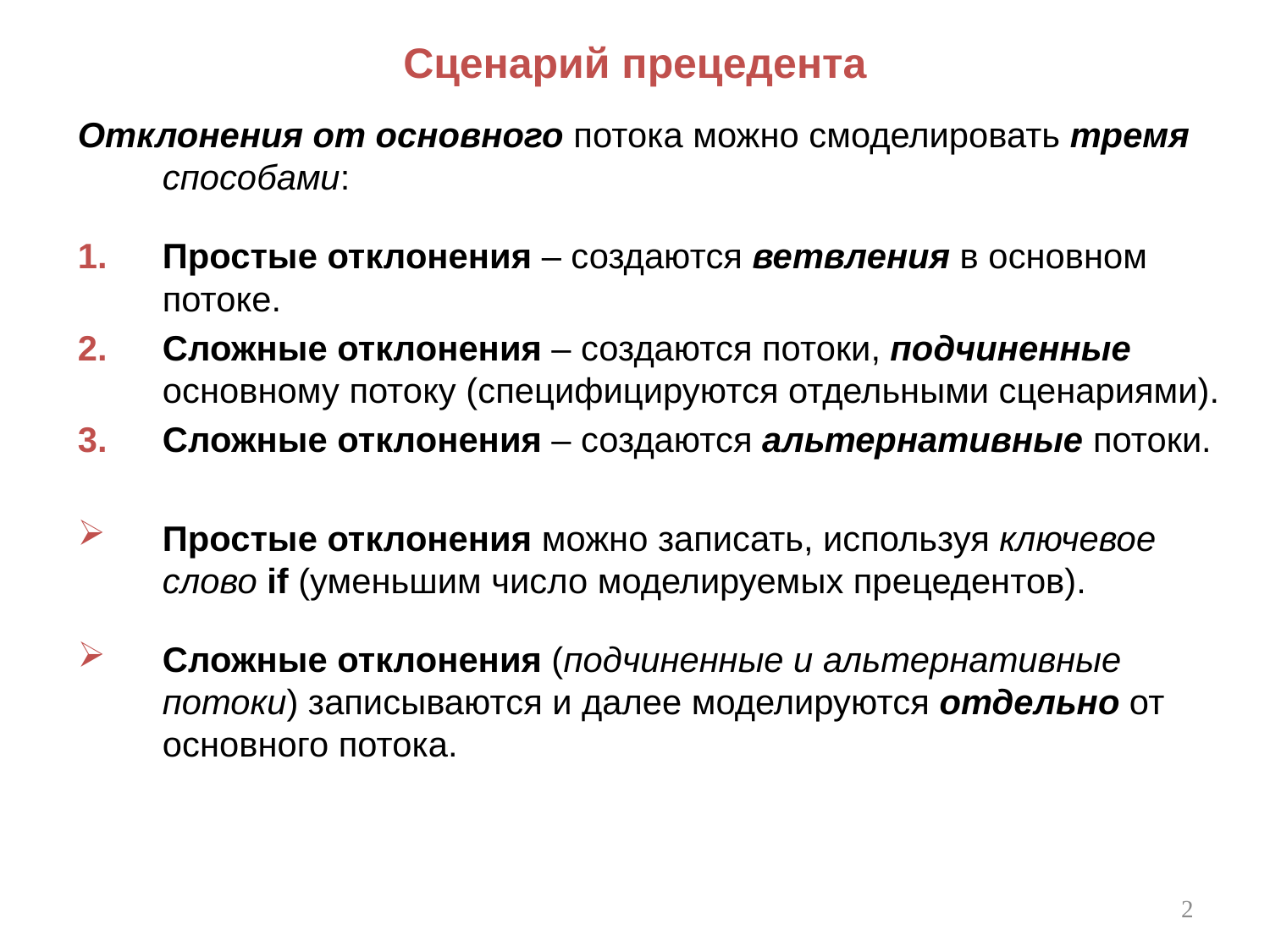

# Сценарий прецедента
Отклонения от основного потока можно смоделировать тремя способами:

Простые отклонения – создаются ветвления в основном потоке.
Сложные отклонения – создаются потоки, подчиненные основному потоку (специфицируются отдельными сценариями).
Сложные отклонения – создаются альтернативные потоки.

Простые отклонения можно записать, используя ключевое слово if (уменьшим число моделируемых прецедентов).

Сложные отклонения (подчиненные и альтернативные потоки) записываются и далее моделируются отдельно от основного потока.

2